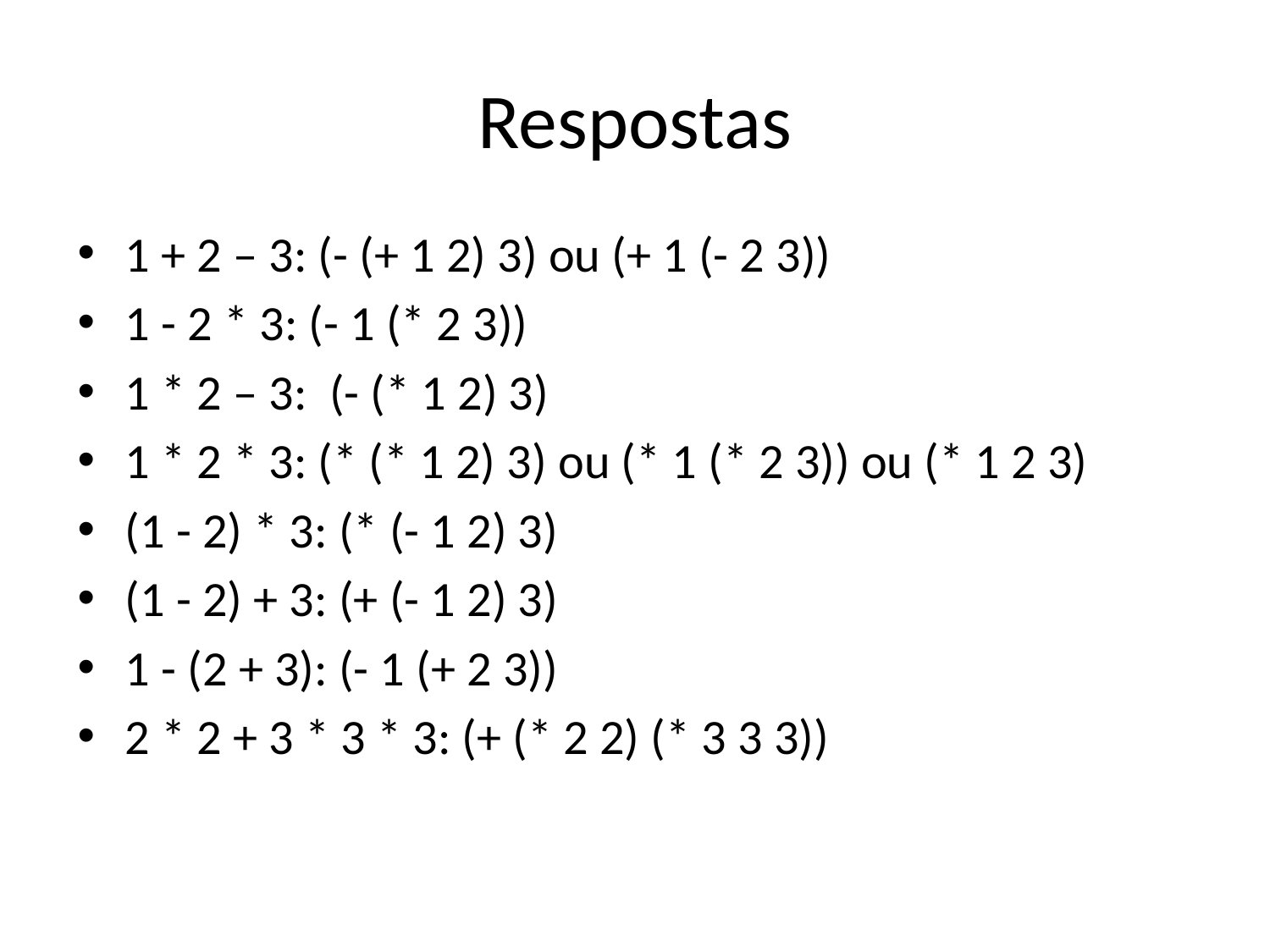

# Respostas
1 + 2 – 3: (- (+ 1 2) 3) ou (+ 1 (- 2 3))
1 - 2 * 3: (- 1 (* 2 3))
1 * 2 – 3:  (- (* 1 2) 3)
1 * 2 * 3: (* (* 1 2) 3) ou (* 1 (* 2 3)) ou (* 1 2 3)
(1 - 2) * 3: (* (- 1 2) 3)
(1 - 2) + 3: (+ (- 1 2) 3)
1 - (2 + 3): (- 1 (+ 2 3))
2 * 2 + 3 * 3 * 3: (+ (* 2 2) (* 3 3 3))